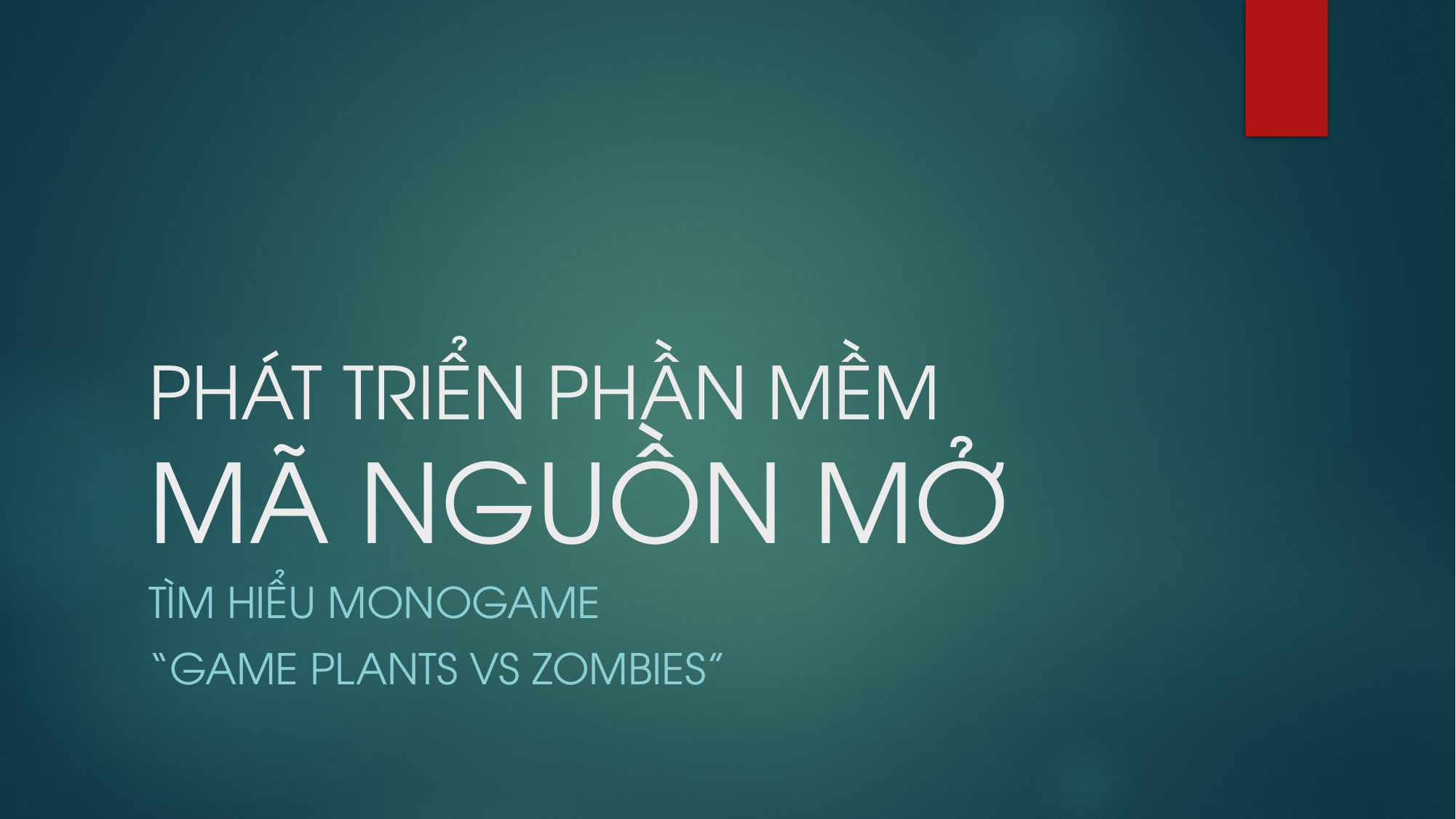

# PHÁT TRIỂN PHẦN MỀM MÃ NGUỒN MỞ
Tìm hiểu monogame
“game plants vs zombies”